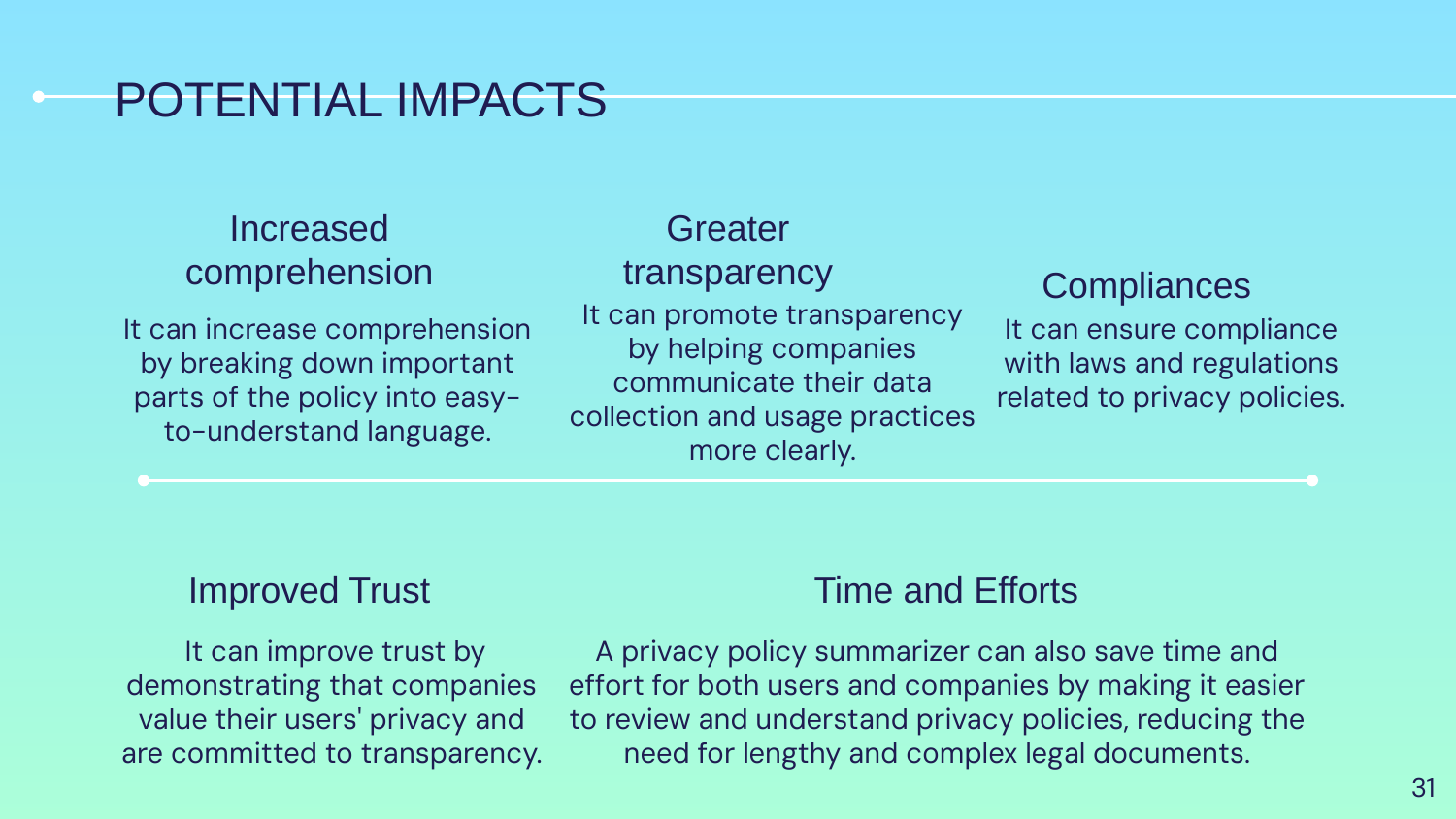

# POTENTIAL IMPACTS
Increased comprehension
Greater transparency
Compliances
It can promote transparency by helping companies communicate their data collection and usage practices more clearly.

It can increase comprehension by breaking down important parts of the policy into easy-to-understand language.
It can ensure compliance with laws and regulations related to privacy policies.

Improved Trust
Time and Efforts
 It can improve trust by demonstrating that companies value their users' privacy and are committed to transparency.

A privacy policy summarizer can also save time and effort for both users and companies by making it easier to review and understand privacy policies, reducing the need for lengthy and complex legal documents.
31